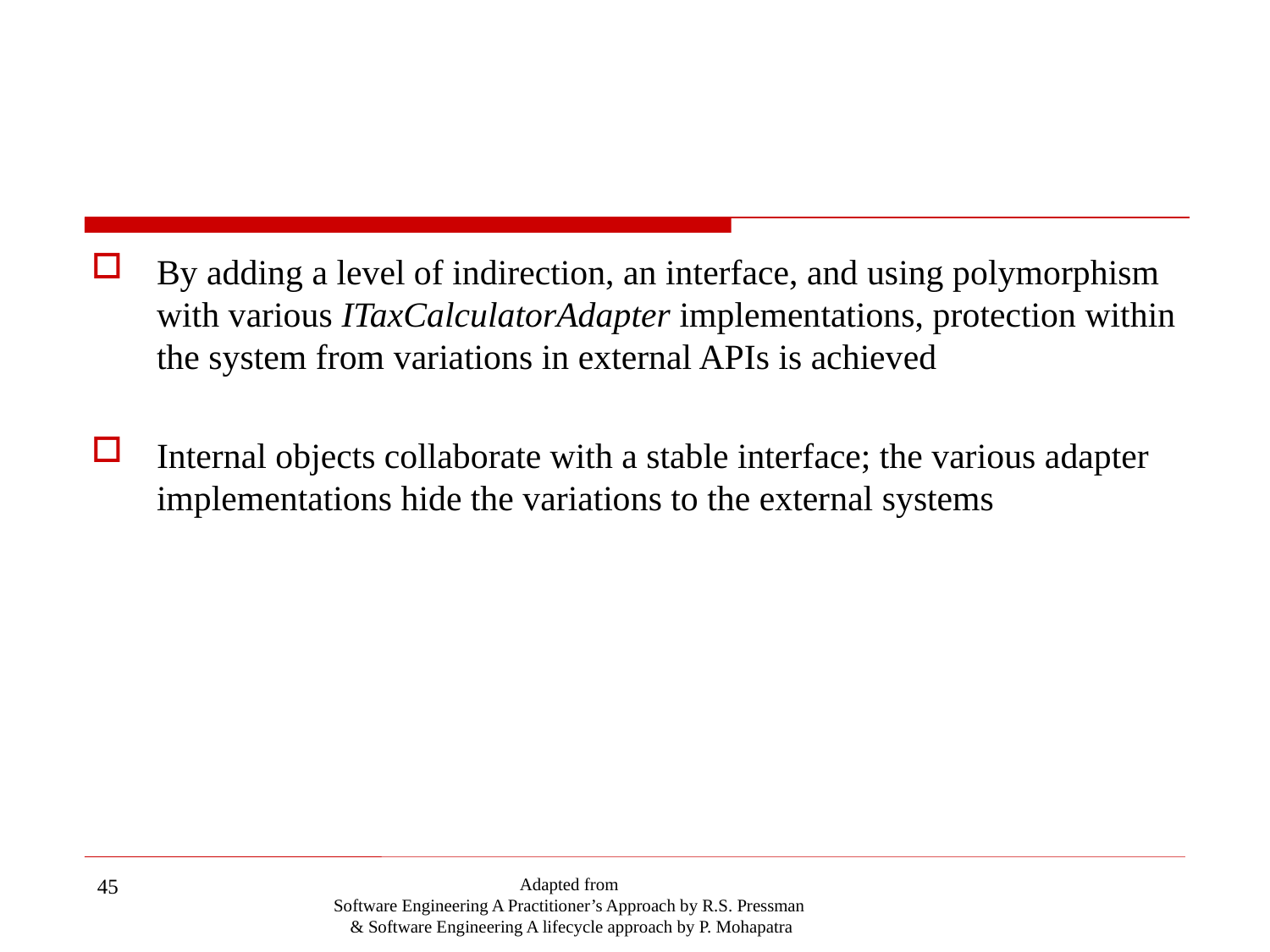

#
By adding a level of indirection, an interface, and using polymorphism with various ITaxCalculatorAdapter implementations, protection within the system from variations in external APIs is achieved

Internal objects collaborate with a stable interface; the various adapter implementations hide the variations to the external systems

45
Adapted from
Software Engineering A Practitioner’s Approach by R.S. Pressman
& Software Engineering A lifecycle approach by P. Mohapatra